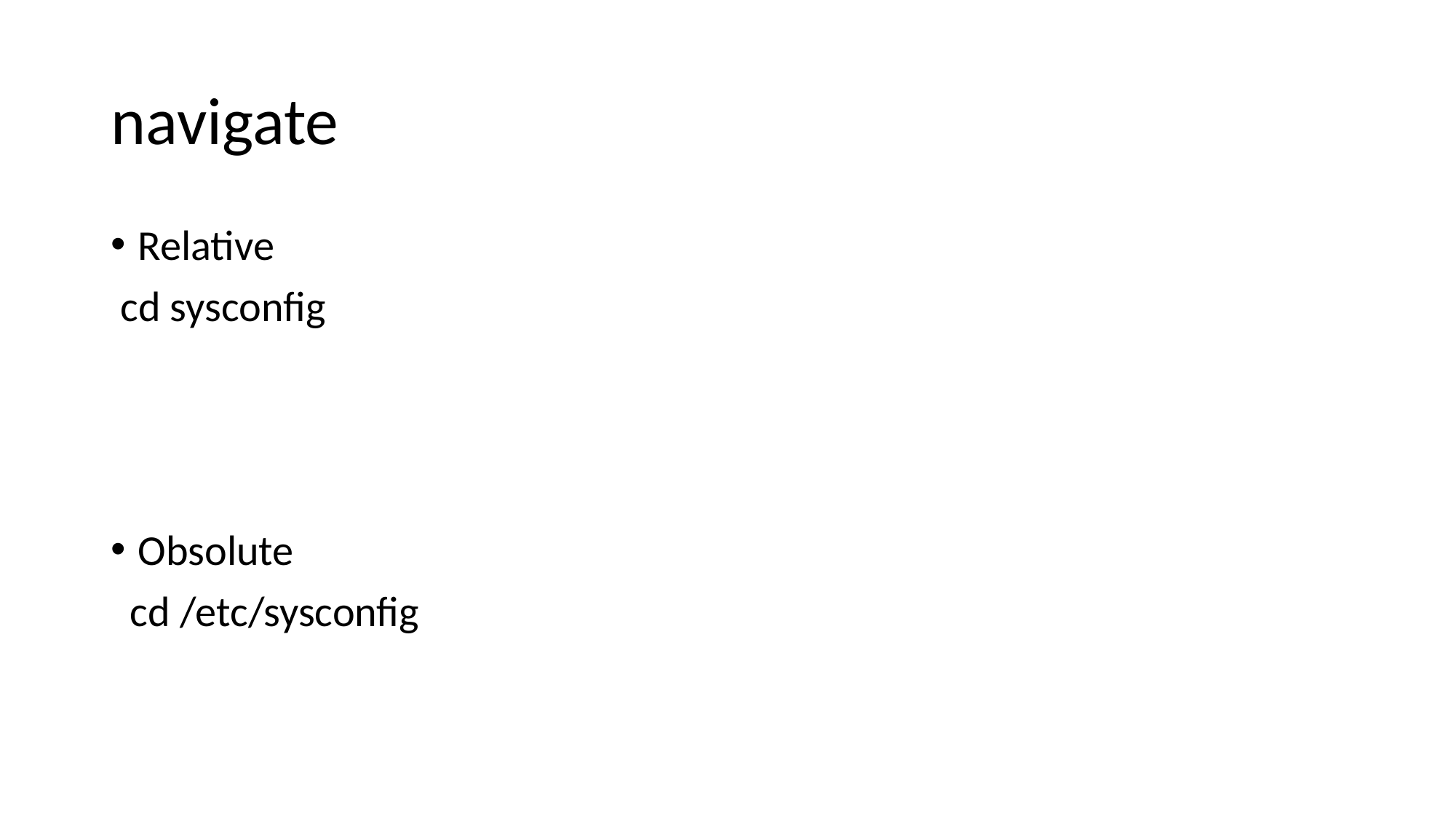

# navigate
Relative
 cd sysconfig

Obsolute
  cd /etc/sysconfig